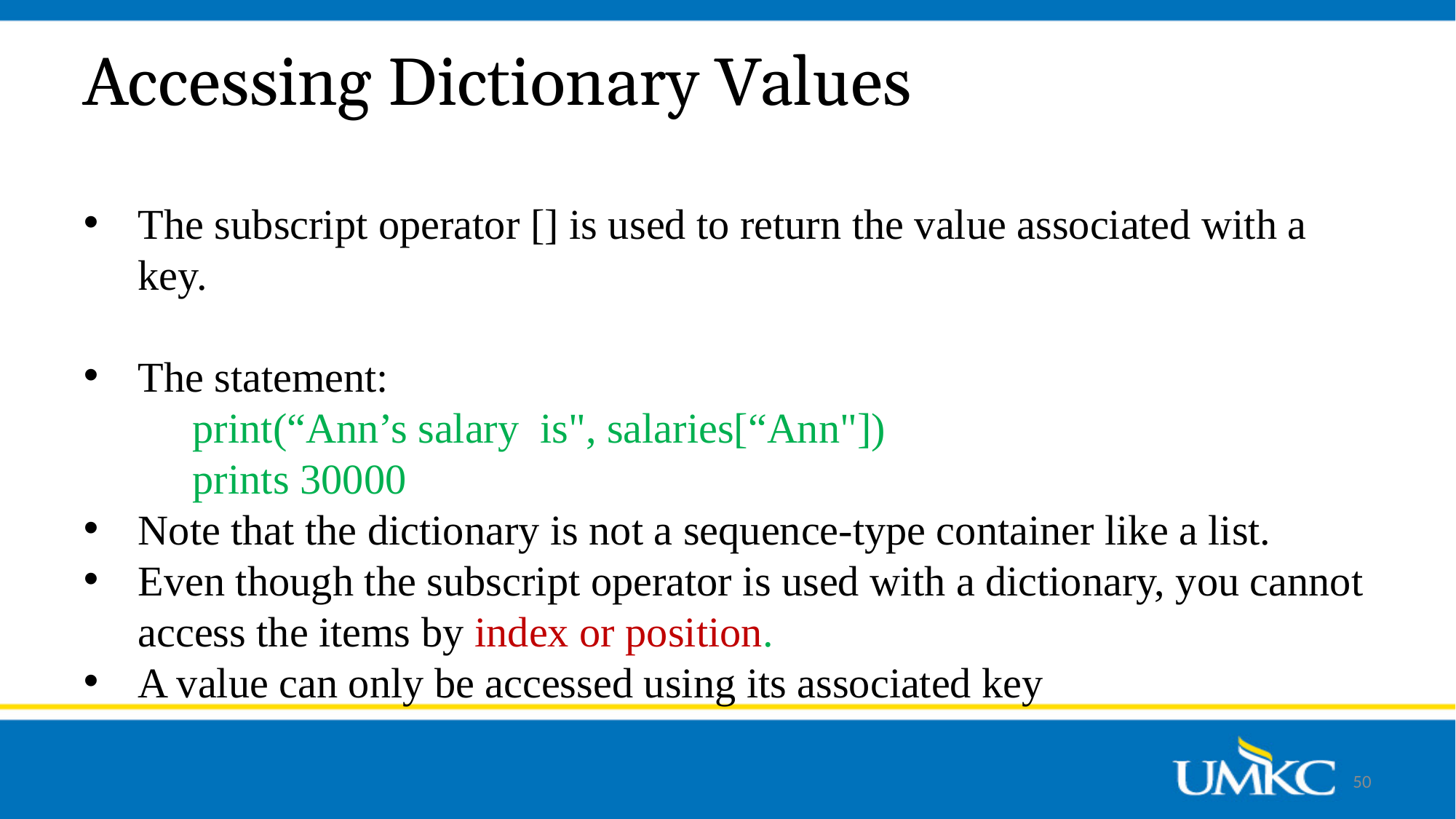

Accessing Dictionary Values
The subscript operator [] is used to return the value associated with a key.

The statement:
	print(“Ann’s salary  is", salaries[“Ann"])
	prints 30000
Note that the dictionary is not a sequence-type container like a list.
Even though the subscript operator is used with a dictionary, you cannot access the items by index or position.
A value can only be accessed using its associated key

50